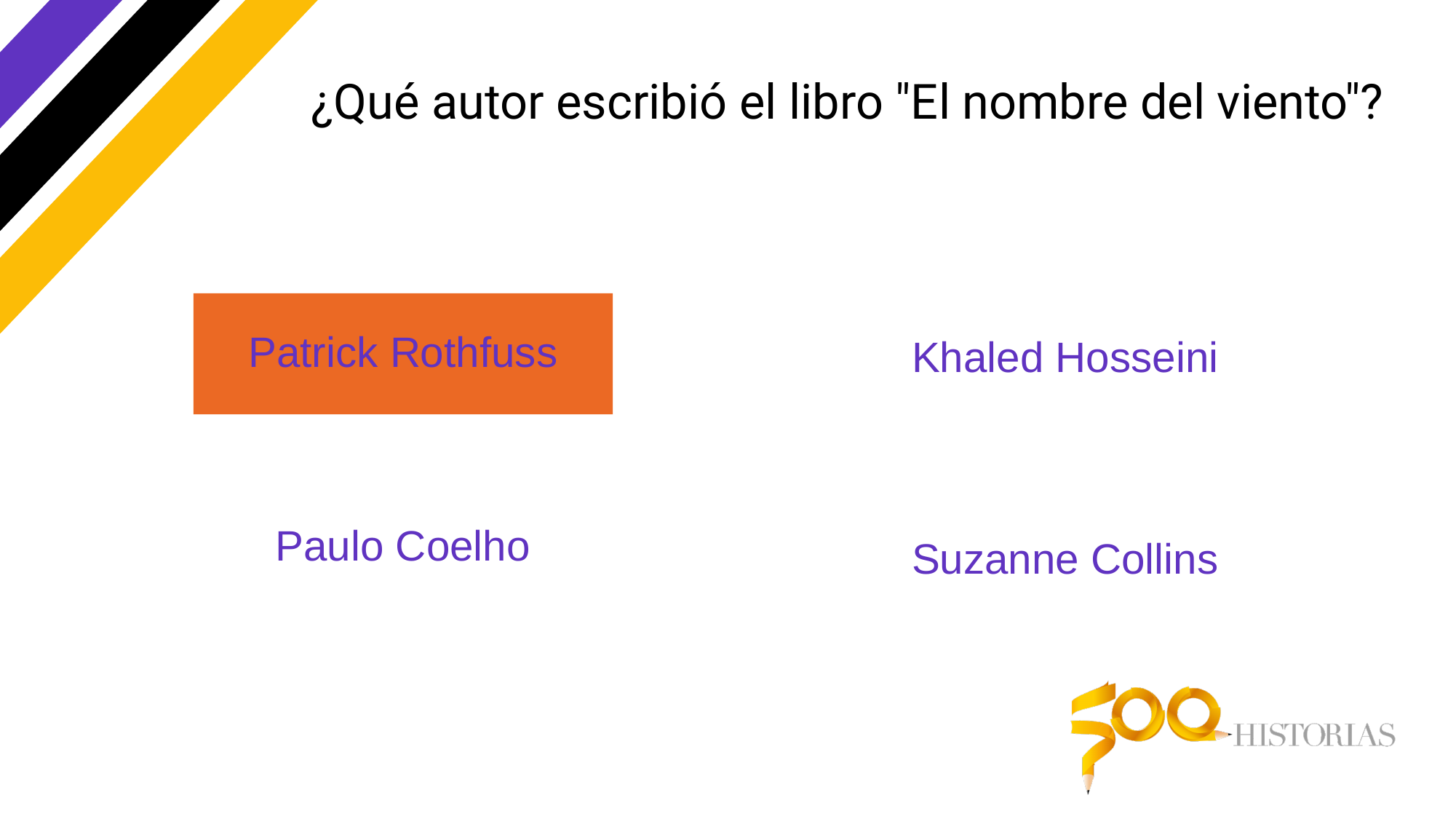

# ¿Qué autor escribió el libro "El nombre del viento"?
Patrick Rothfuss
Khaled Hosseini
Paulo Coelho
Suzanne Collins